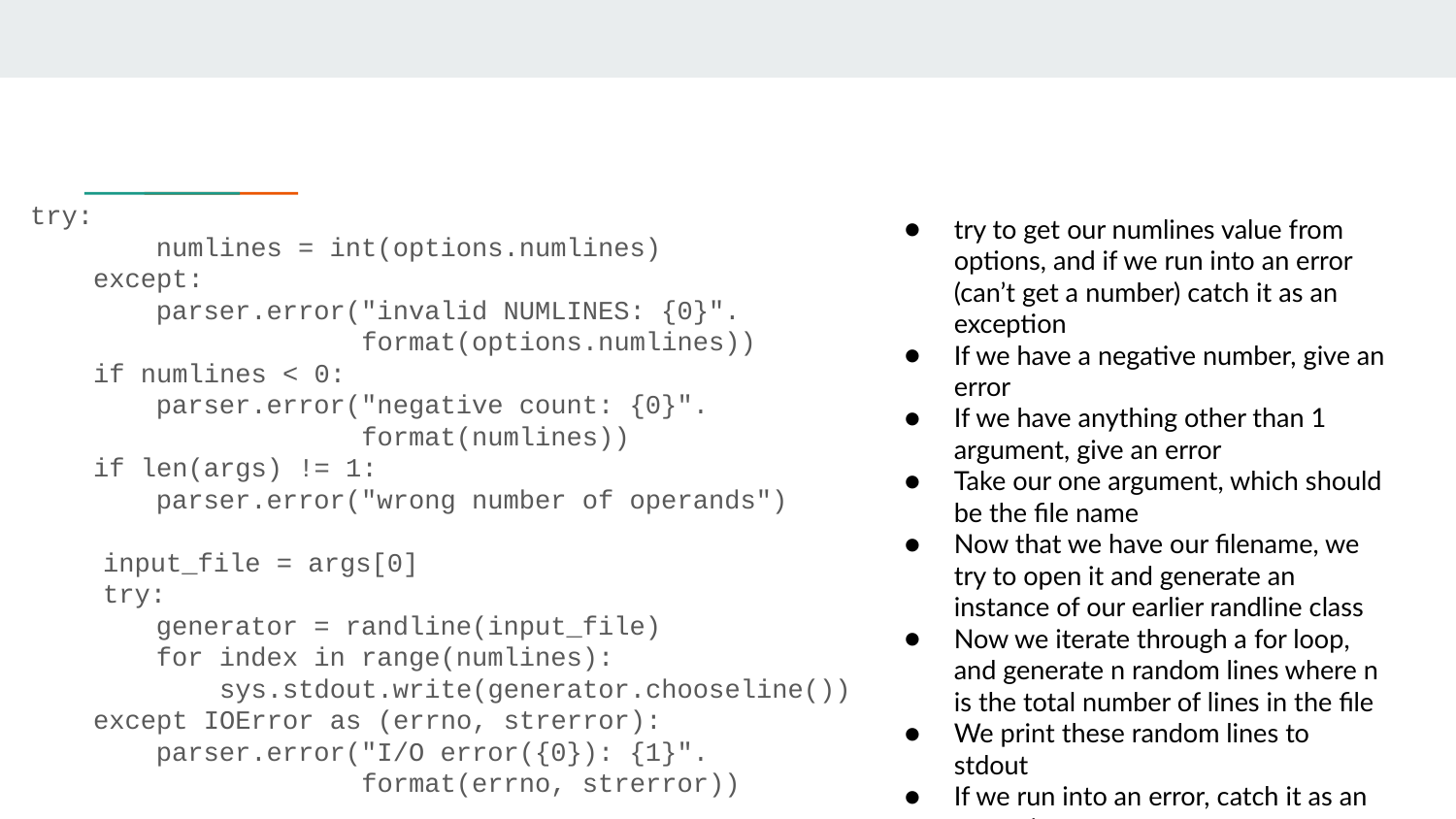

try:
        numlines = int(options.numlines)
    except:
        parser.error("invalid NUMLINES: {0}".
                     format(options.numlines))
    if numlines < 0:
        parser.error("negative count: {0}".
                     format(numlines))
    if len(args) != 1:
        parser.error("wrong number of operands")

input_file = args[0]
try:
        generator = randline(input_file)
        for index in range(numlines):
            sys.stdout.write(generator.chooseline())
    except IOError as (errno, strerror):
        parser.error("I/O error({0}): {1}".
                     format(errno, strerror))

try to get our numlines value from options, and if we run into an error (can’t get a number) catch it as an exception
If we have a negative number, give an error
If we have anything other than 1 argument, give an error
Take our one argument, which should be the file name
Now that we have our filename, we try to open it and generate an instance of our earlier randline class
Now we iterate through a for loop, and generate n random lines where n is the total number of lines in the file
We print these random lines to stdout
If we run into an error, catch it as an exception